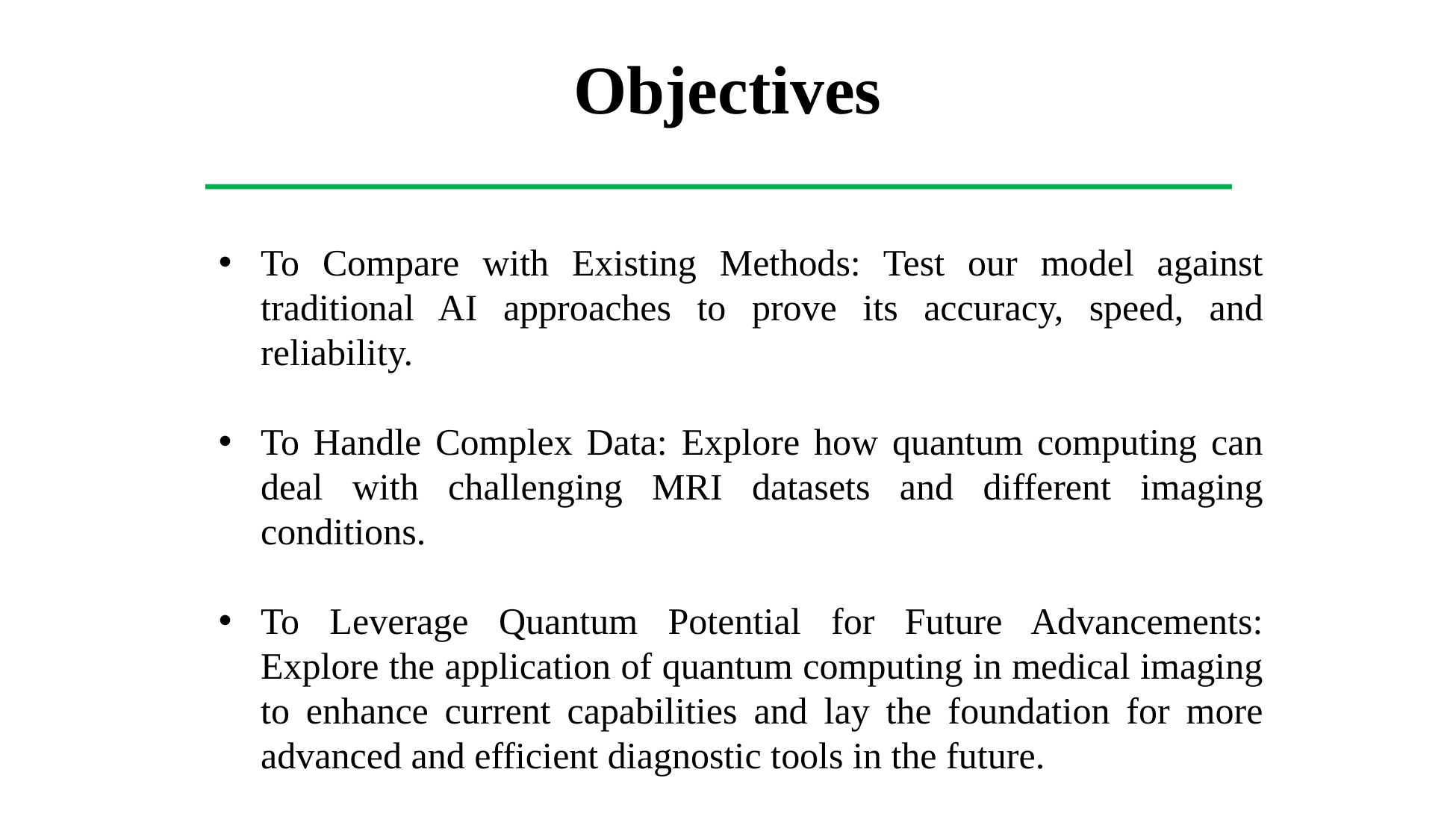

Objectives

To Compare with Existing Methods: Test our model against traditional AI approaches to prove its accuracy, speed, and reliability.

To Handle Complex Data: Explore how quantum computing can deal with challenging MRI datasets and different imaging conditions.

To Leverage Quantum Potential for Future Advancements: Explore the application of quantum computing in medical imaging to enhance current capabilities and lay the foundation for more advanced and efficient diagnostic tools in the future.